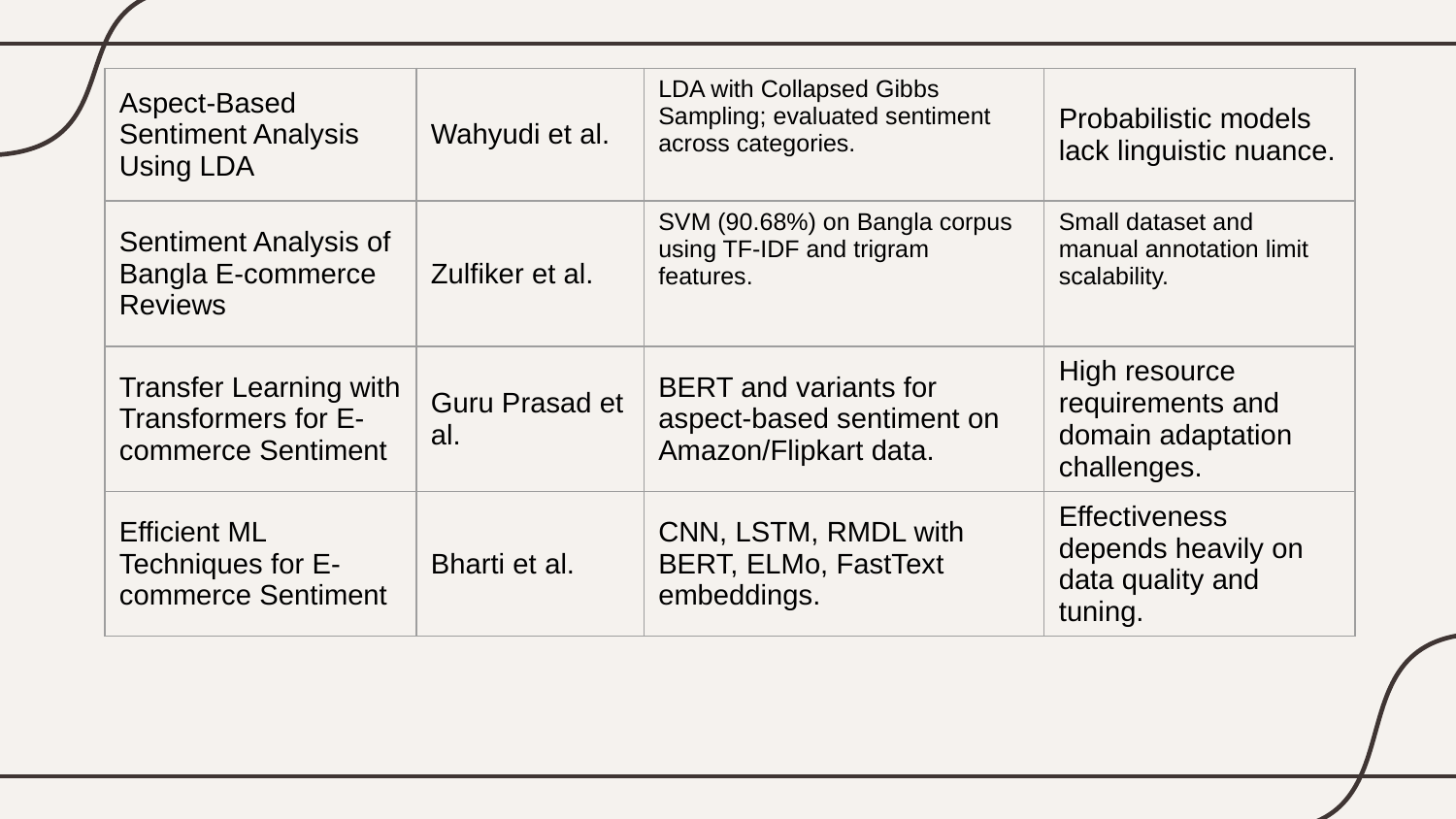

| Aspect-Based Sentiment Analysis Using LDA | Wahyudi et al. | LDA with Collapsed Gibbs Sampling; evaluated sentiment across categories. | Probabilistic models lack linguistic nuance. |
| --- | --- | --- | --- |
| Sentiment Analysis of Bangla E-commerce Reviews | Zulfiker et al. | SVM (90.68%) on Bangla corpus using TF-IDF and trigram features. | Small dataset and manual annotation limit scalability. |
| Transfer Learning with Transformers for E-commerce Sentiment | Guru Prasad et al. | BERT and variants for aspect-based sentiment on Amazon/Flipkart data. | High resource requirements and domain adaptation challenges. |
| Efficient ML Techniques for E-commerce Sentiment | Bharti et al. | CNN, LSTM, RMDL with BERT, ELMo, FastText embeddings. | Effectiveness depends heavily on data quality and tuning. |